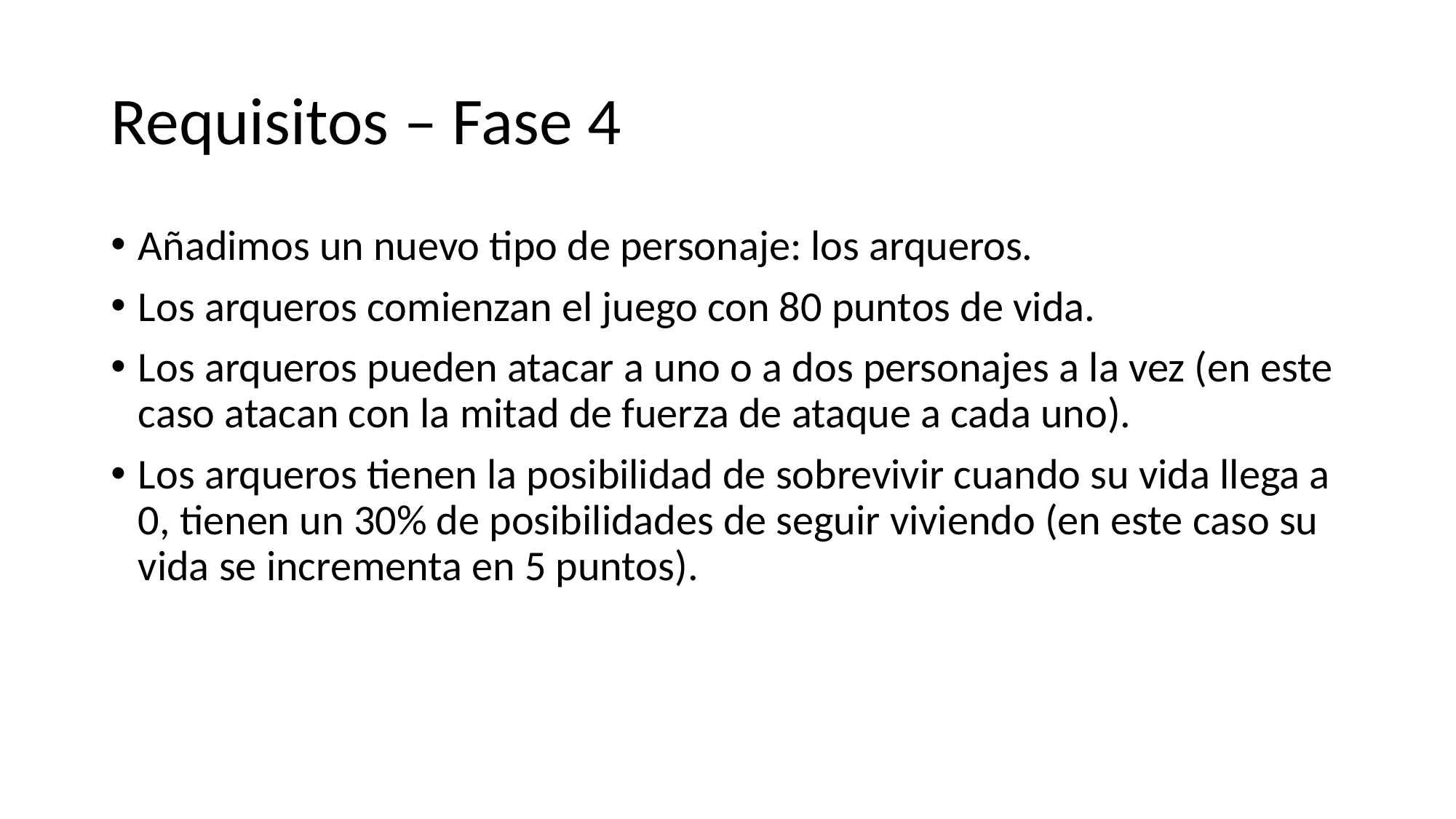

# Requisitos – Fase 4
Añadimos un nuevo tipo de personaje: los arqueros.
Los arqueros comienzan el juego con 80 puntos de vida.
Los arqueros pueden atacar a uno o a dos personajes a la vez (en este caso atacan con la mitad de fuerza de ataque a cada uno).
Los arqueros tienen la posibilidad de sobrevivir cuando su vida llega a 0, tienen un 30% de posibilidades de seguir viviendo (en este caso su vida se incrementa en 5 puntos).